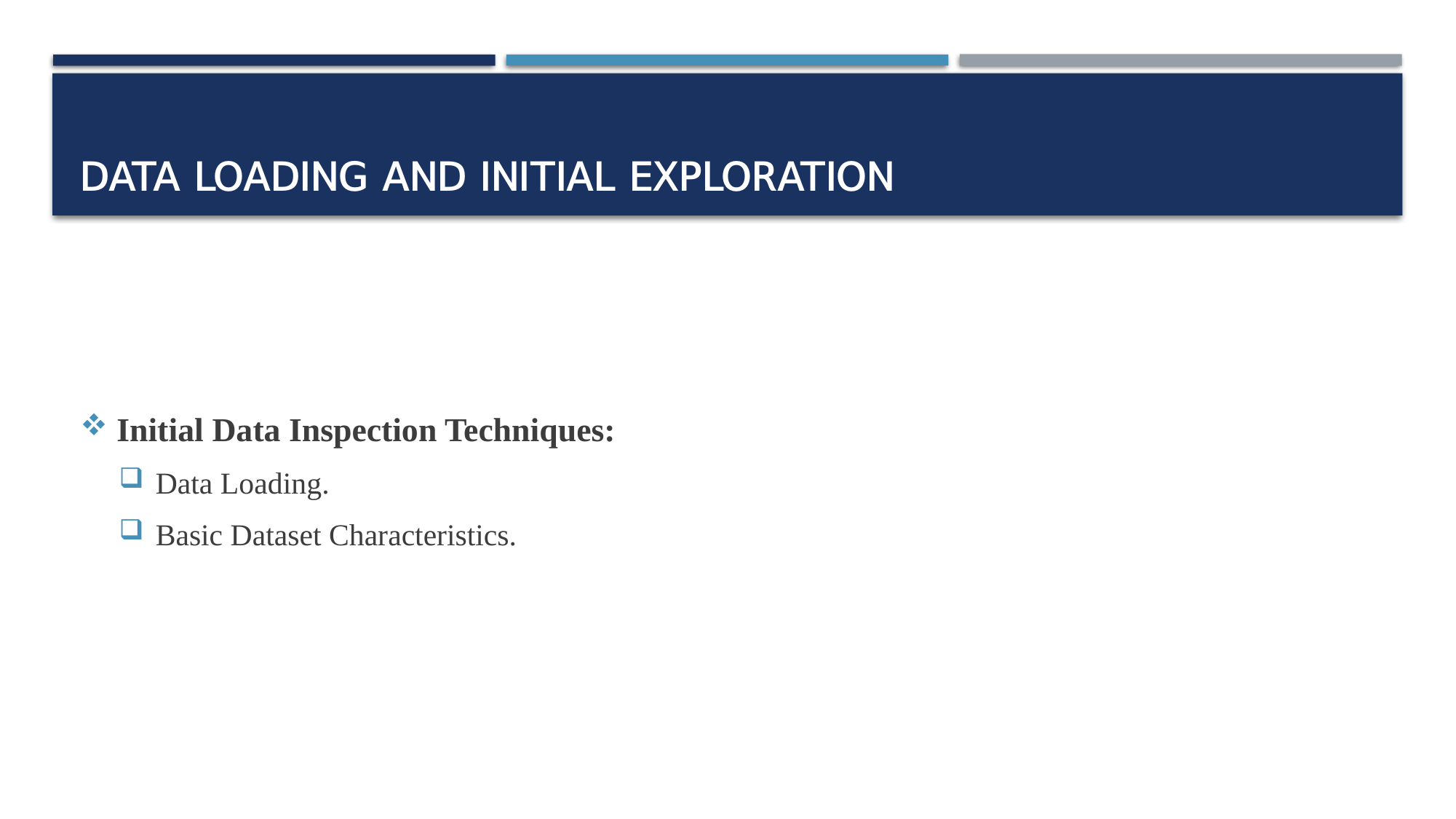

# Data Loading and Initial Exploration
Initial Data Inspection Techniques:
Data Loading.
Basic Dataset Characteristics.